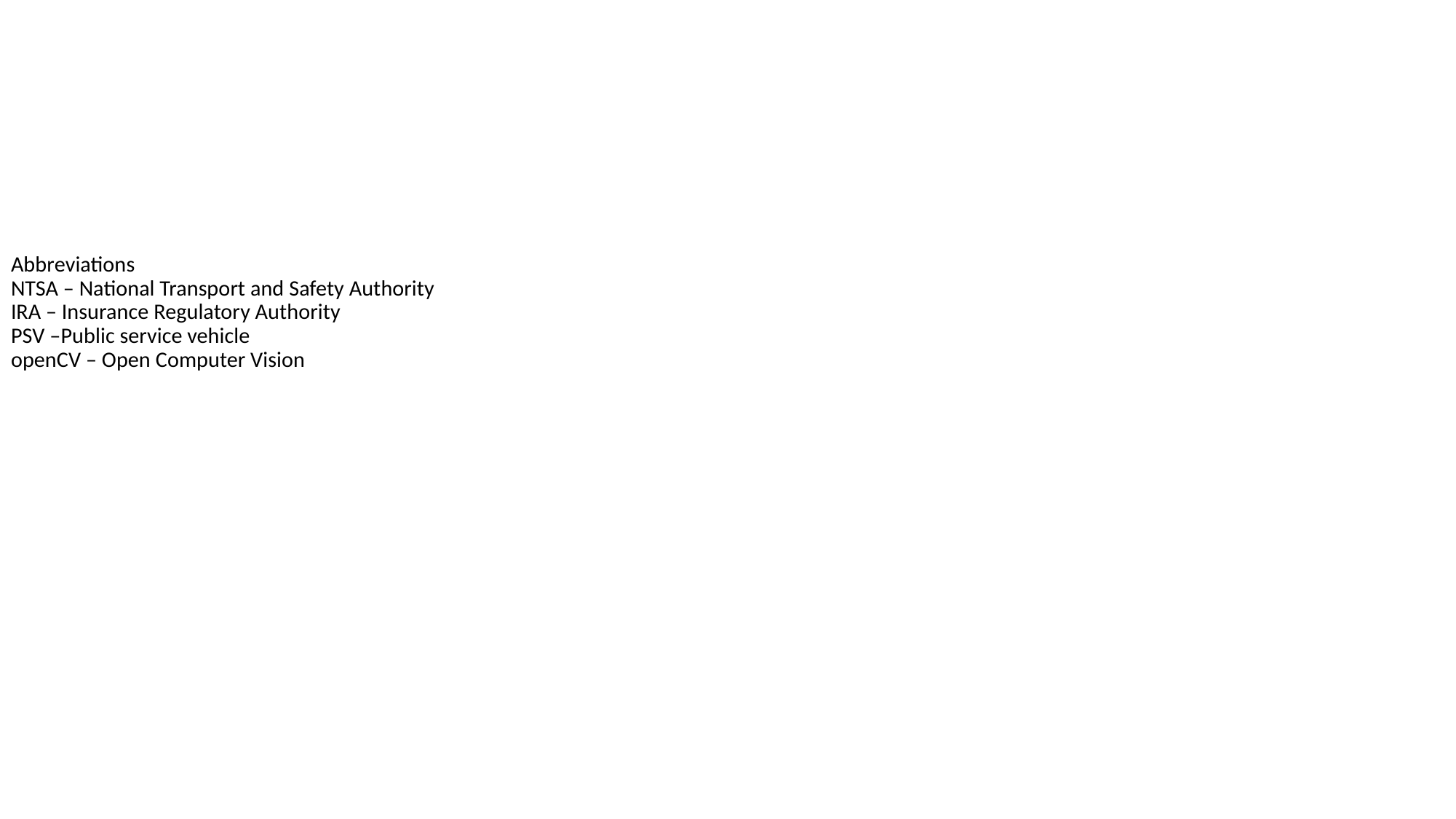

# Abbreviations NTSA – National Transport and Safety Authority IRA – Insurance Regulatory Authority PSV –Public service vehicle openCV – Open Computer Vision